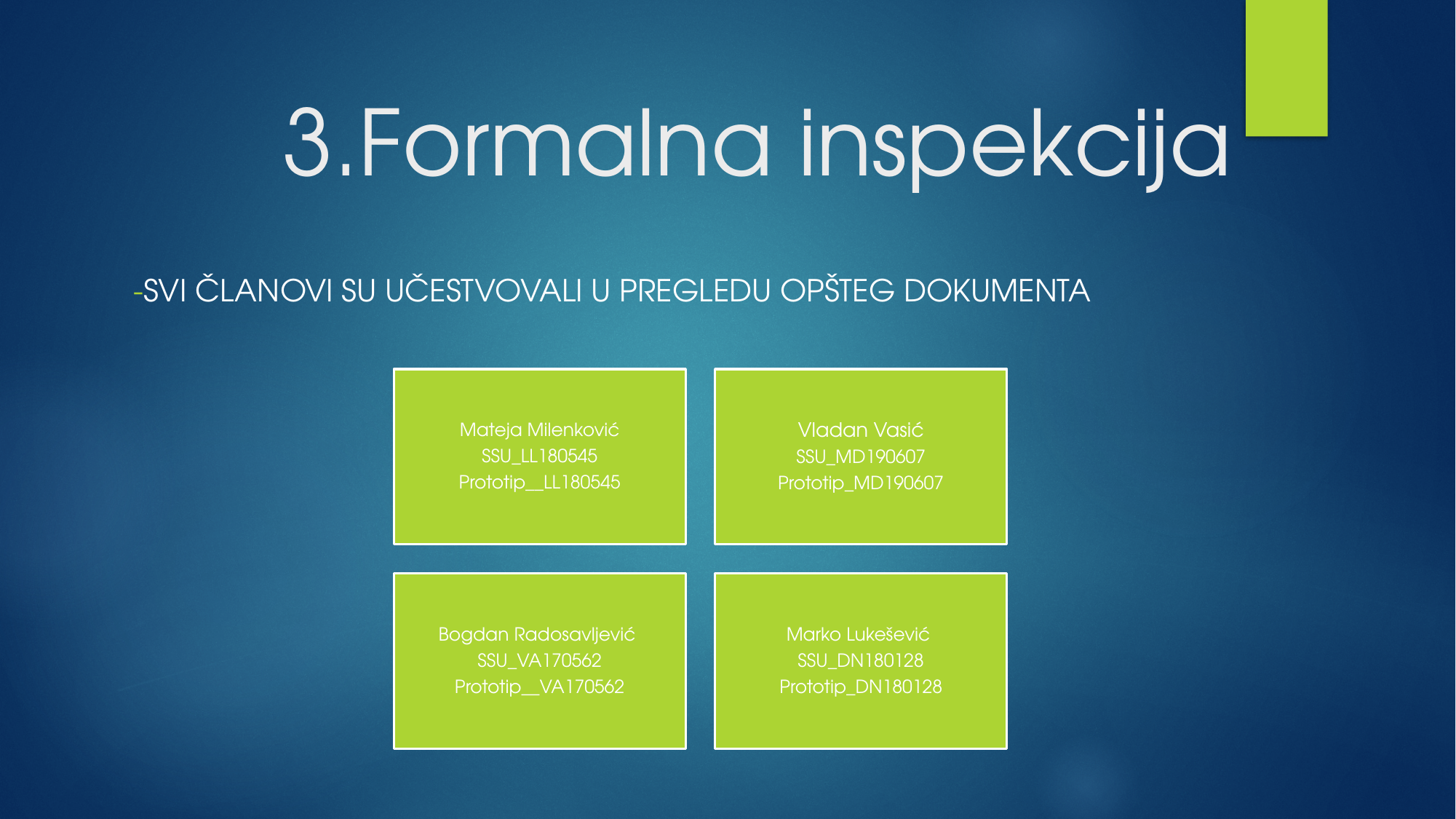

# 3.Formalna inspekcija
-Svi članovi SU učestvovali u pregledu opšteg dokumenta
Mateja Milenković
SSU_LL180545
Prototip__LL180545
Vladan Vasić
SSU_MD190607
Prototip_MD190607
Bogdan Radosavljević
SSU_VA170562
Prototip__VA170562
Marko Lukešević
SSU_DN180128
Prototip_DN180128